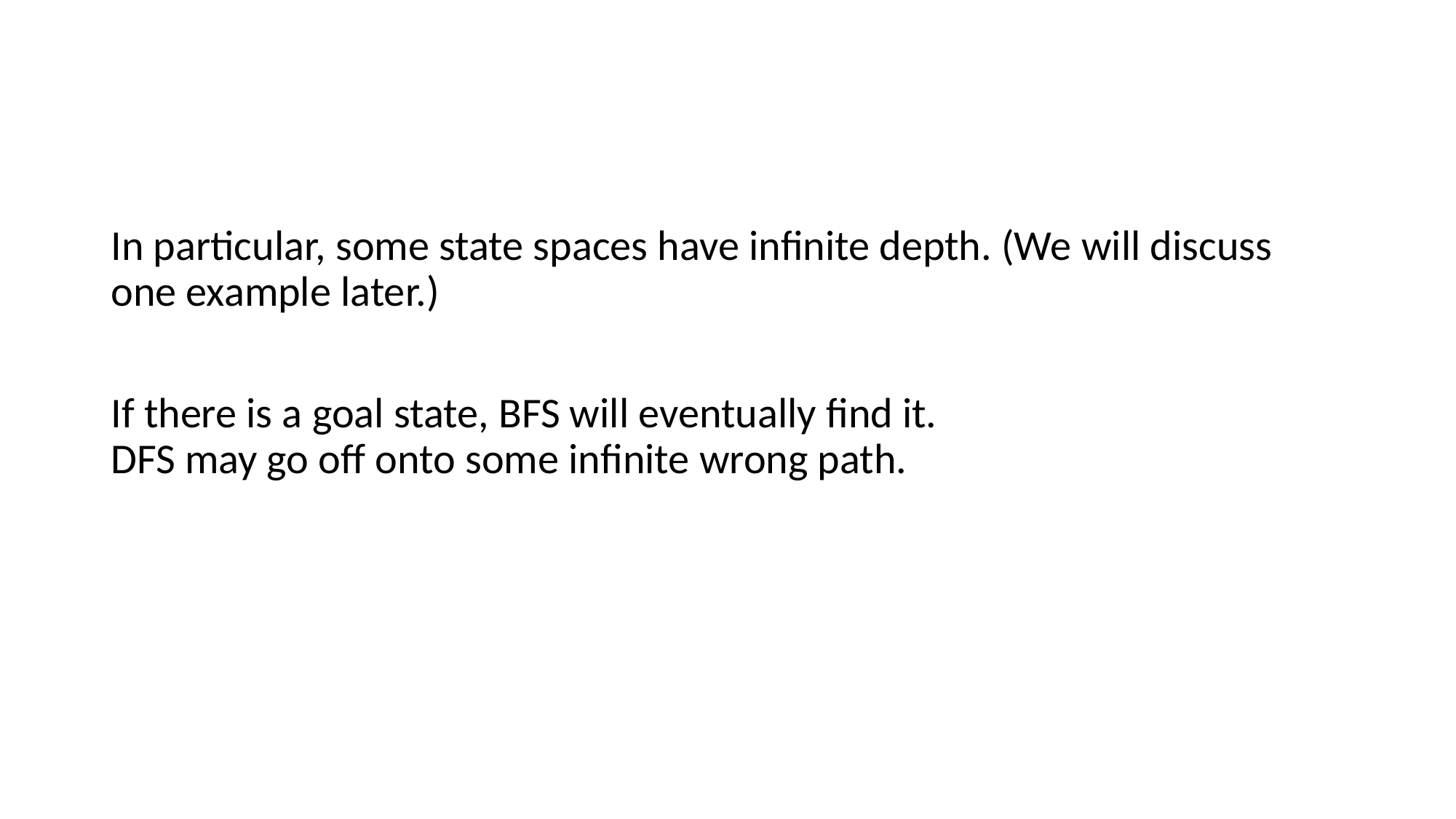

#
In particular, some state spaces have infinite depth. (We will discuss one example later.)

If there is a goal state, BFS will eventually find it.
DFS may go off onto some infinite wrong path.